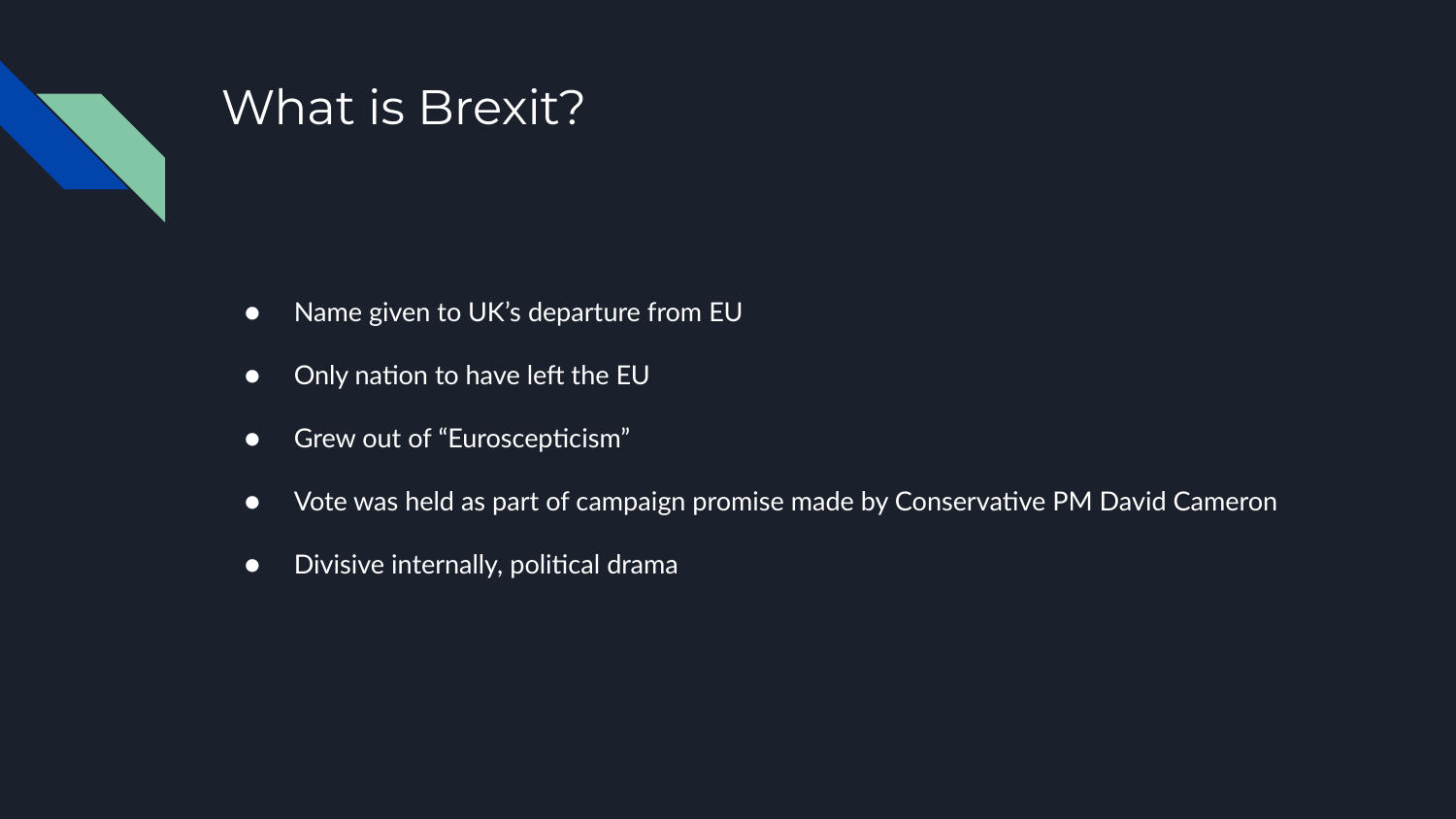

# What is Brexit?
Name given to UK’s departure from EU
Only nation to have left the EU
Grew out of “Euroscepticism”
Vote was held as part of campaign promise made by Conservative PM David Cameron
Divisive internally, political drama